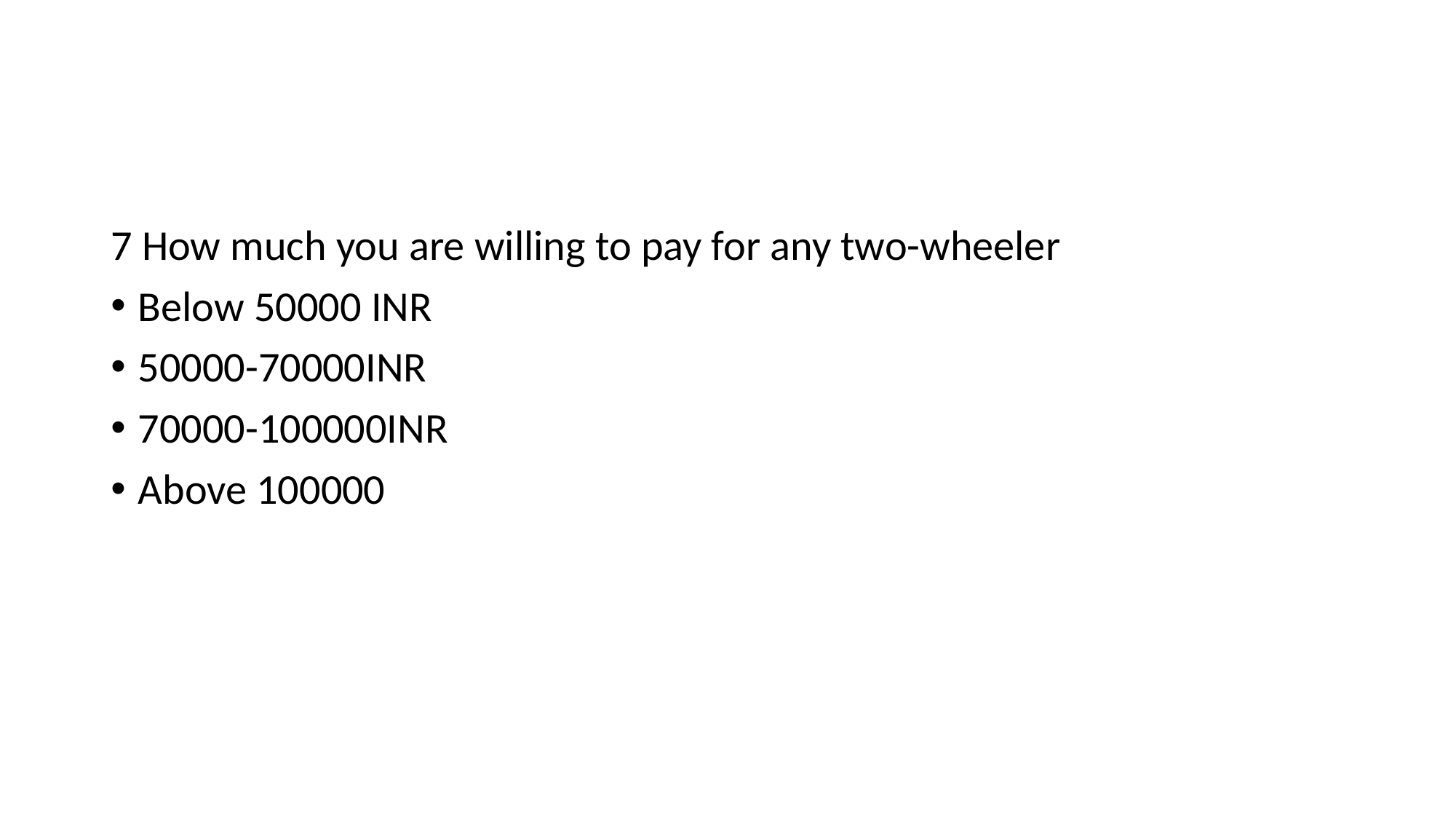

7 How much you are willing to pay for any two-wheeler
Below 50000 INR
50000-70000INR
70000-100000INR
Above 100000